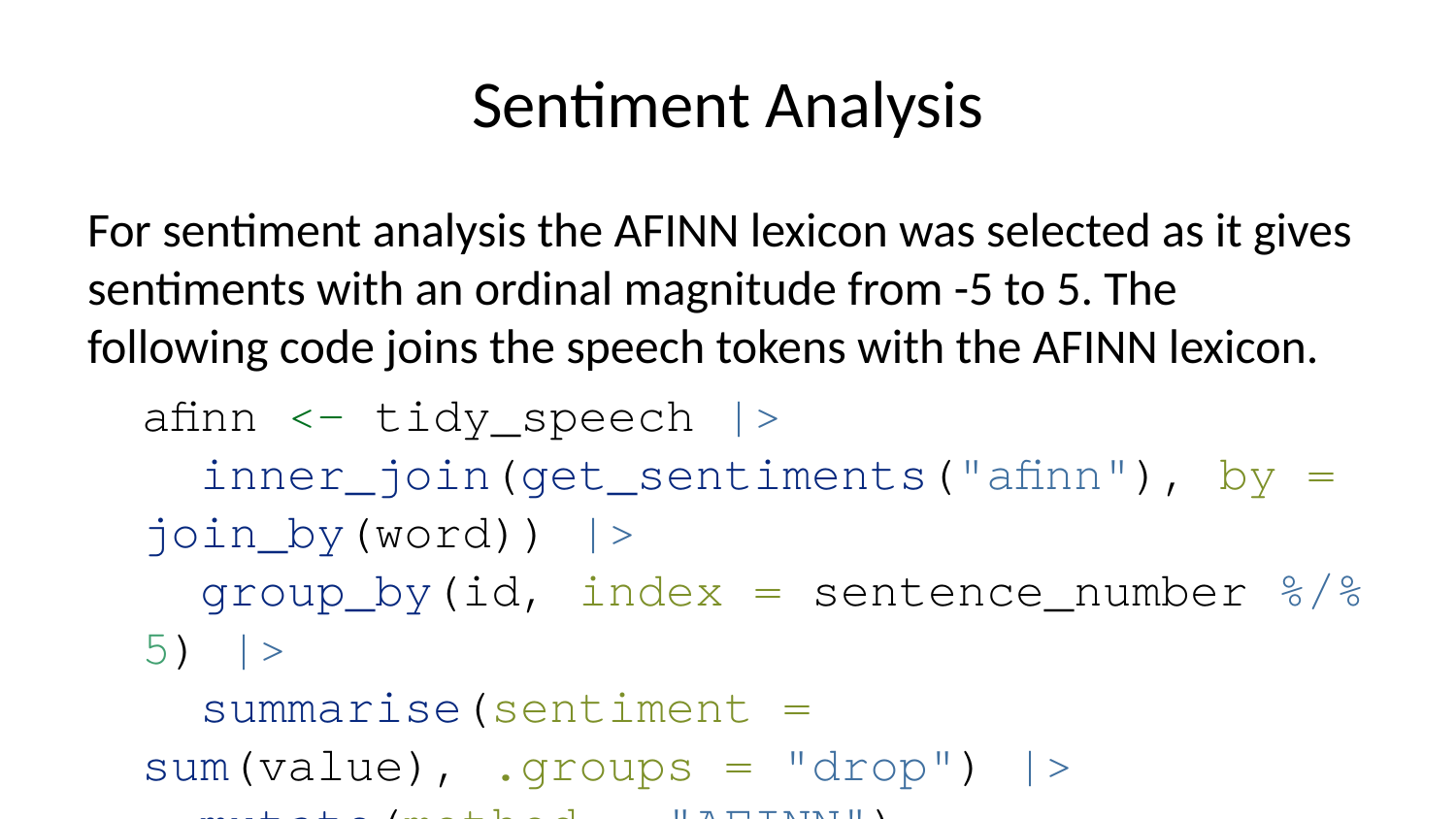

# Sentiment Analysis
For sentiment analysis the AFINN lexicon was selected as it gives sentiments with an ordinal magnitude from -5 to 5. The following code joins the speech tokens with the AFINN lexicon.
afinn <- tidy_speech |>
  inner_join(get_sentiments("afinn"), by = join_by(word)) |>
  group_by(id, index = sentence_number %/% 5) |>
  summarise(sentiment = sum(value), .groups = "drop") |>
  mutate(method = "AFINN")